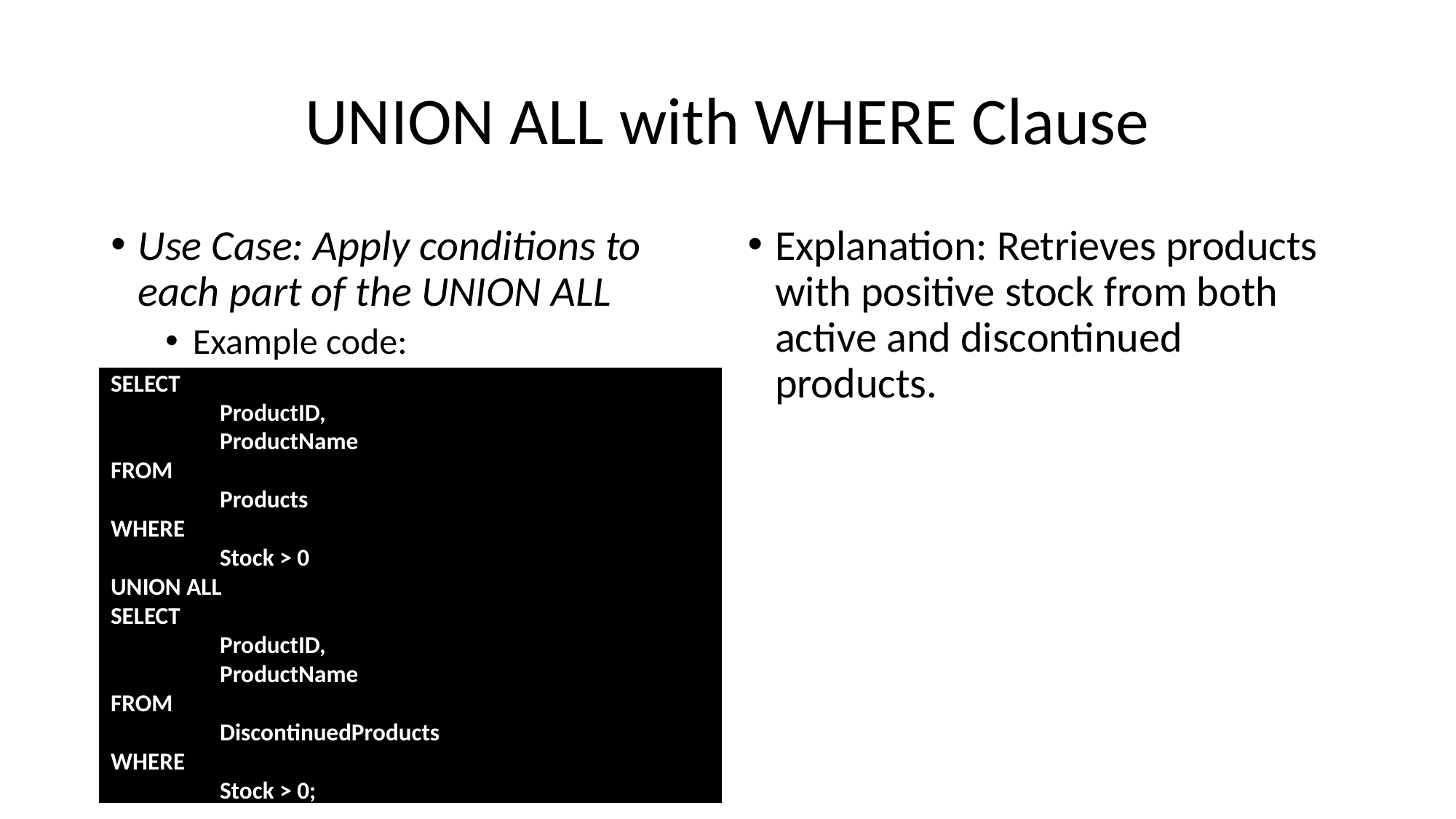

# UNION ALL with WHERE Clause
Use Case: Apply conditions to each part of the UNION ALL
Example code:
Explanation: Retrieves products with positive stock from both active and discontinued products.
SELECT
	ProductID,
	ProductName
FROM
	Products
WHERE
	Stock > 0
UNION ALL
SELECT
	ProductID,
	ProductName
FROM
	DiscontinuedProducts
WHERE
	Stock > 0;